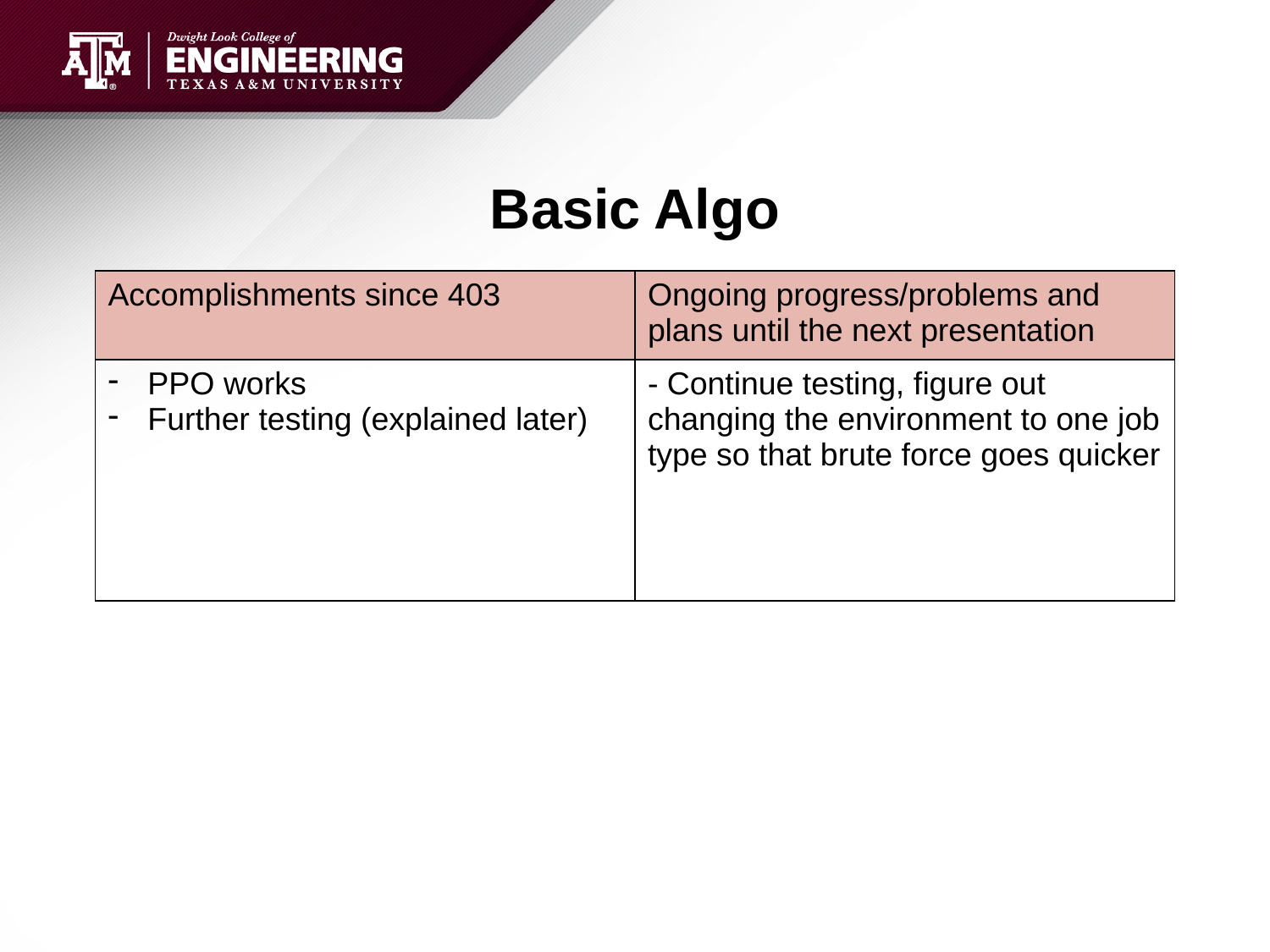

# Basic Algo
| Accomplishments since 403 | Ongoing progress/problems and plans until the next presentation |
| --- | --- |
| PPO works Further testing (explained later) | - Continue testing, figure out changing the environment to one job type so that brute force goes quicker |